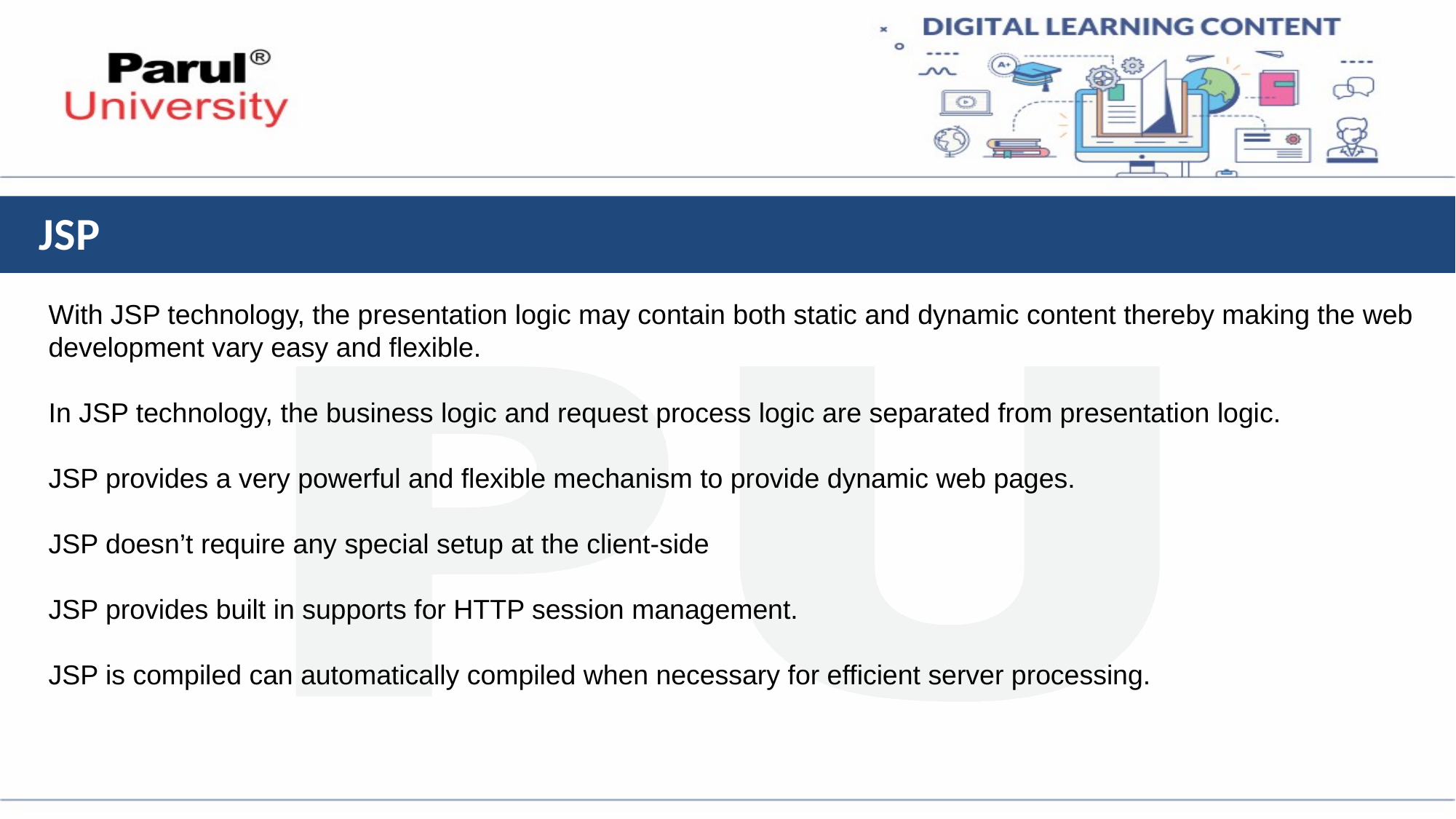

# JSP
With JSP technology, the presentation logic may contain both static and dynamic content thereby making the web development vary easy and flexible.

In JSP technology, the business logic and request process logic are separated from presentation logic.

JSP provides a very powerful and flexible mechanism to provide dynamic web pages.

JSP doesn’t require any special setup at the client-side

JSP provides built in supports for HTTP session management.

JSP is compiled can automatically compiled when necessary for efficient server processing.